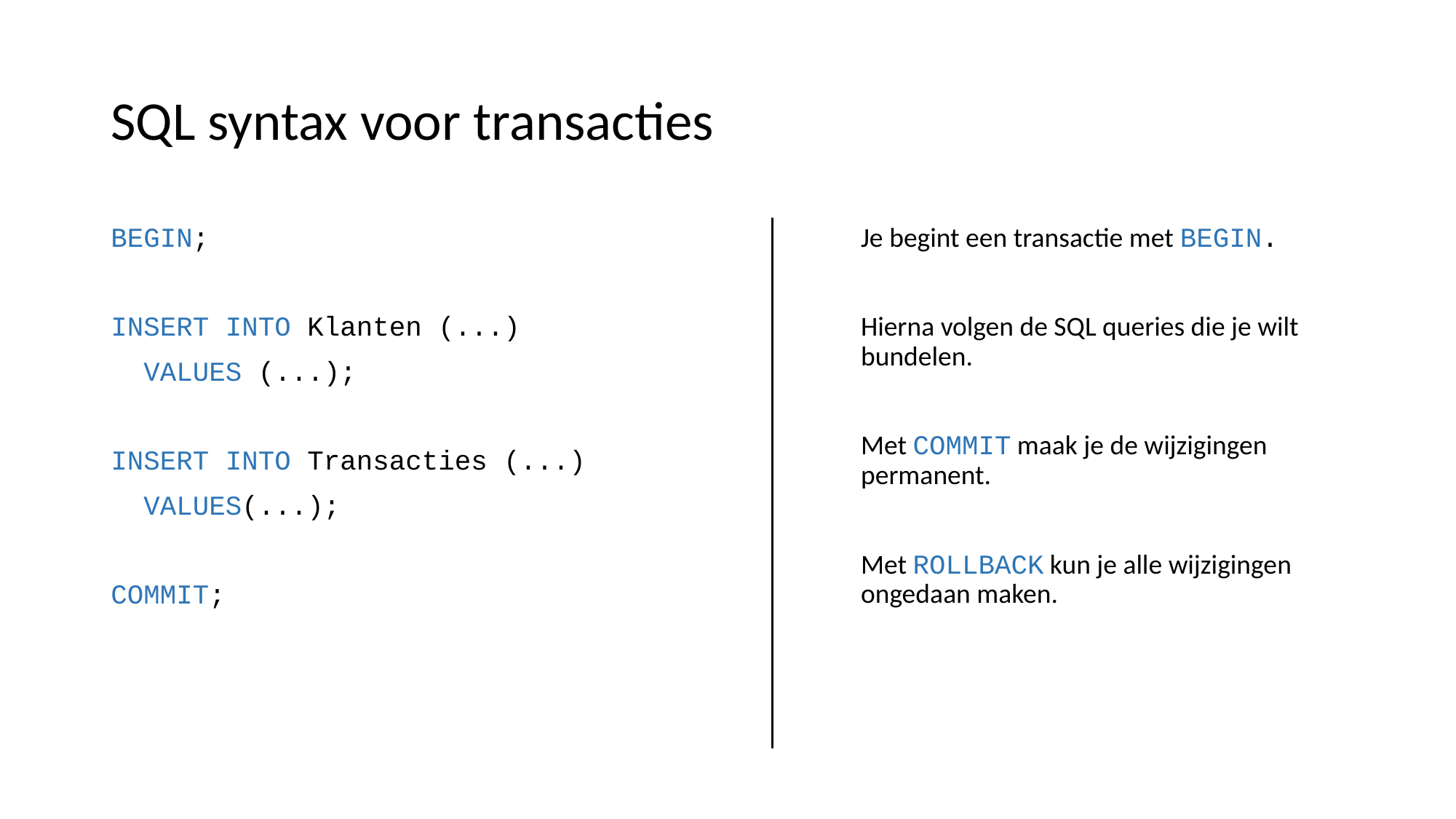

# SQL syntax voor transacties
BEGIN;

INSERT INTO Klanten (...)
  VALUES (...);

INSERT INTO Transacties (...)
  VALUES(...);

COMMIT;
Je begint een transactie met BEGIN.

Hierna volgen de SQL queries die je wilt bundelen.

Met COMMIT maak je de wijzigingen permanent.

Met ROLLBACK kun je alle wijzigingen ongedaan maken.